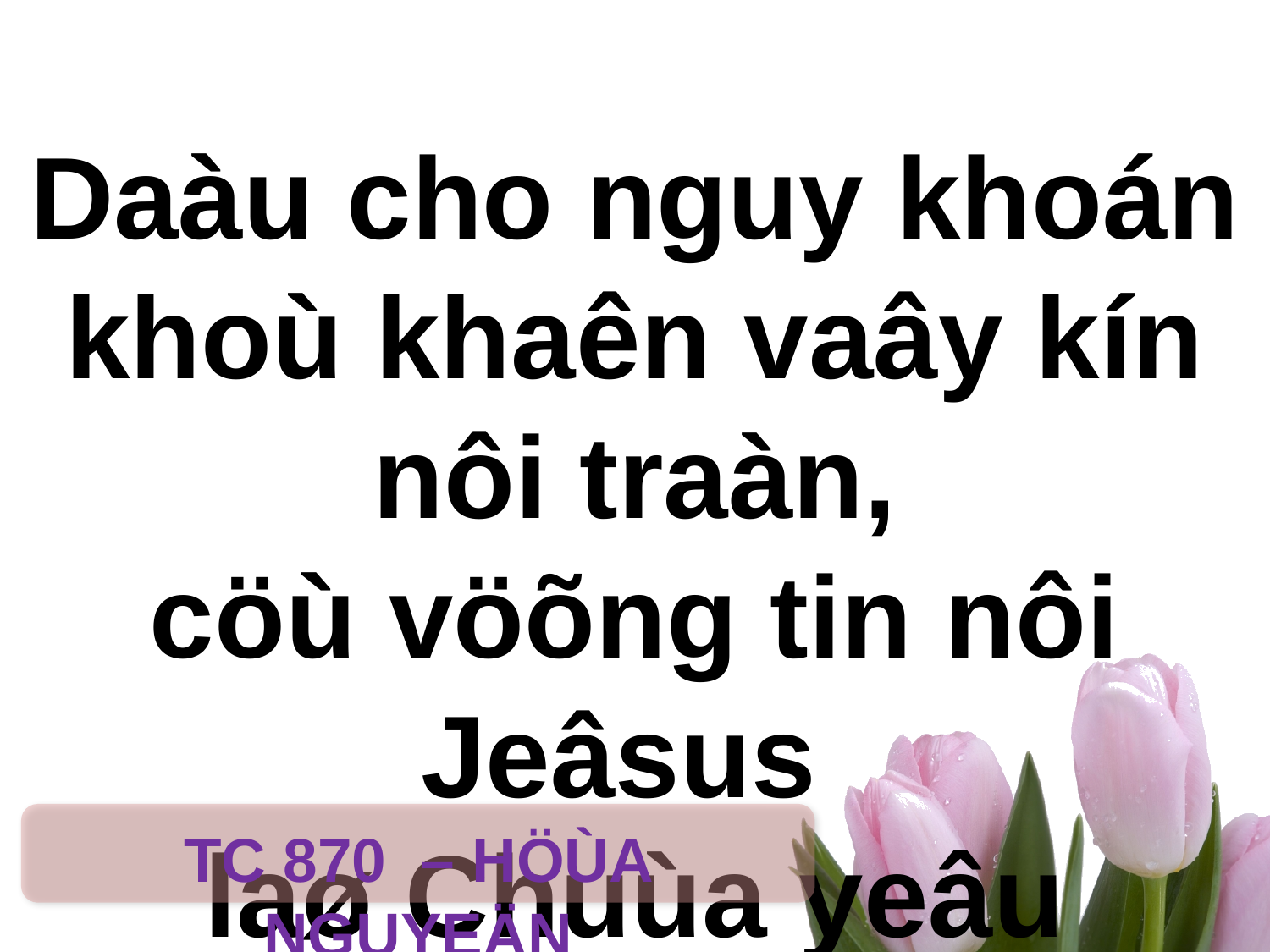

Daàu cho nguy khoán khoù khaên vaây kín nôi traàn,
cöù vöõng tin nôi Jeâsus
laø Chuùa yeâu thöông.

TC 870  – HÖÙA NGUYEÄN